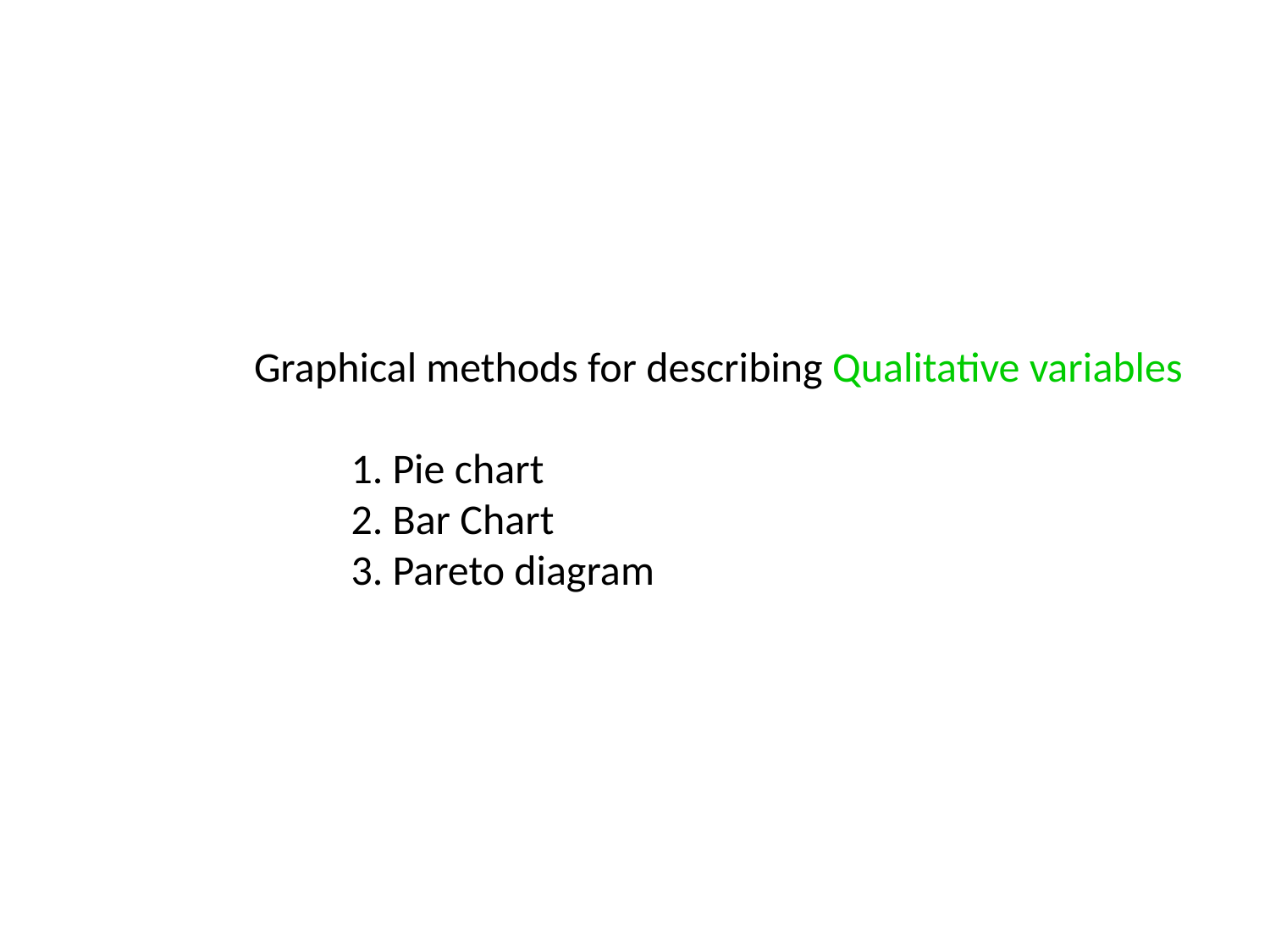

Graphical methods for describing Qualitative variables

 Pie chart
 Bar Chart
 Pareto diagram